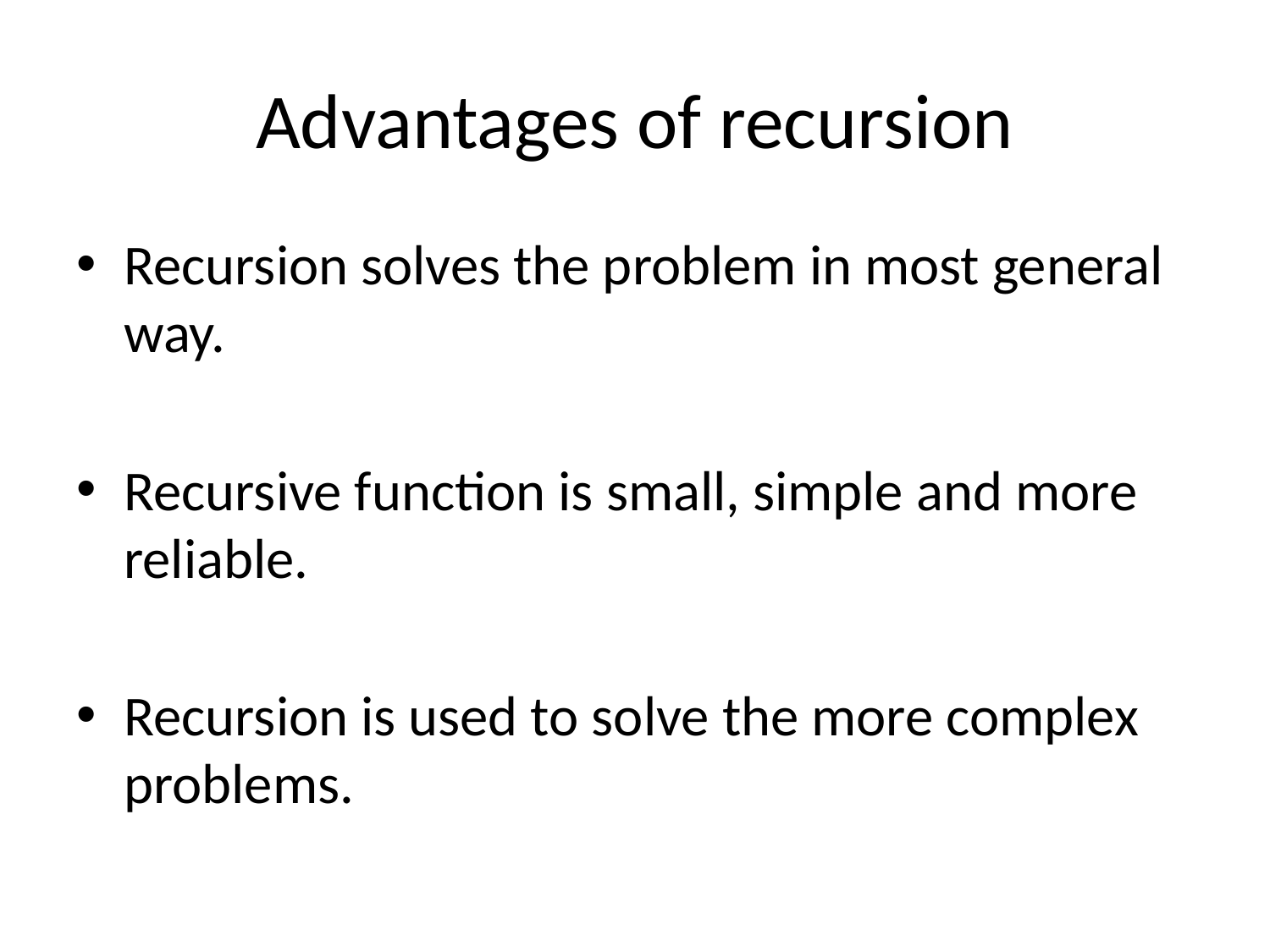

# Advantages of recursion
Recursion solves the problem in most general way.

Recursive function is small, simple and more reliable.

Recursion is used to solve the more complex problems.